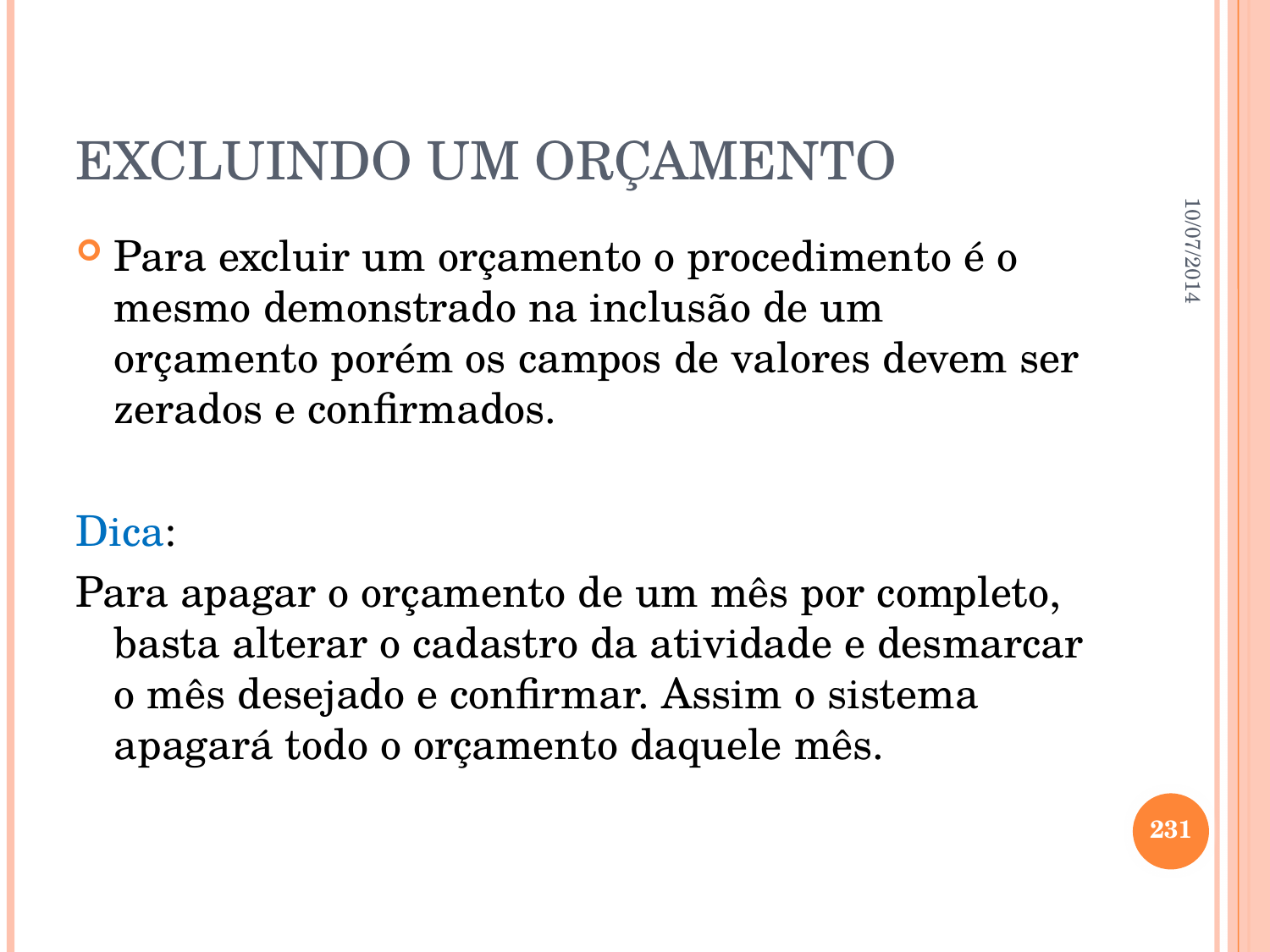

# Excluindo um orçamento
10/07/2014
Para excluir um orçamento o procedimento é o mesmo demonstrado na inclusão de um orçamento porém os campos de valores devem ser zerados e confirmados.

Dica:
Para apagar o orçamento de um mês por completo, basta alterar o cadastro da atividade e desmarcar o mês desejado e confirmar. Assim o sistema apagará todo o orçamento daquele mês.
231